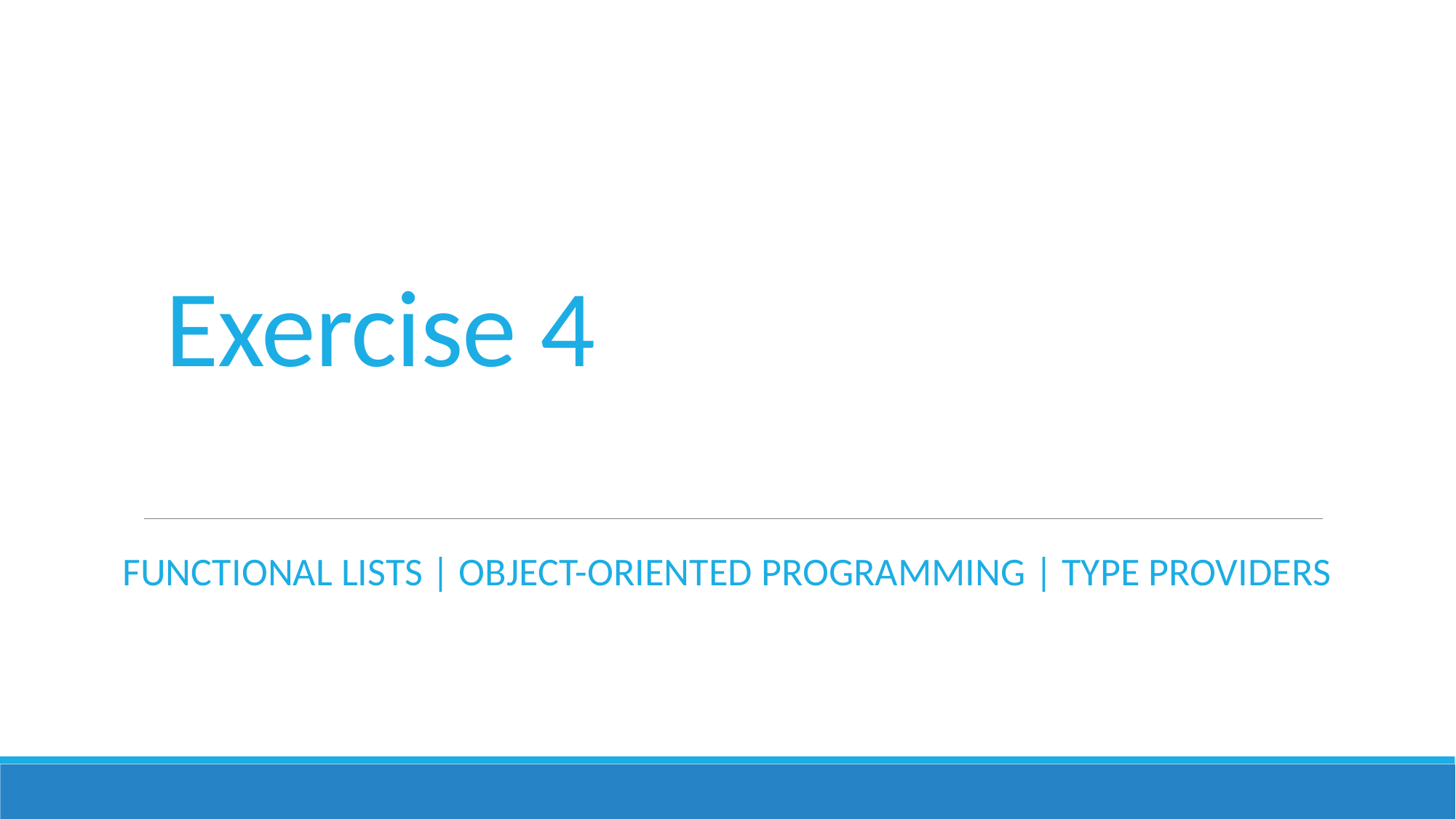

# Exercise 4
Functional lists | Object-Oriented Programming | Type providers